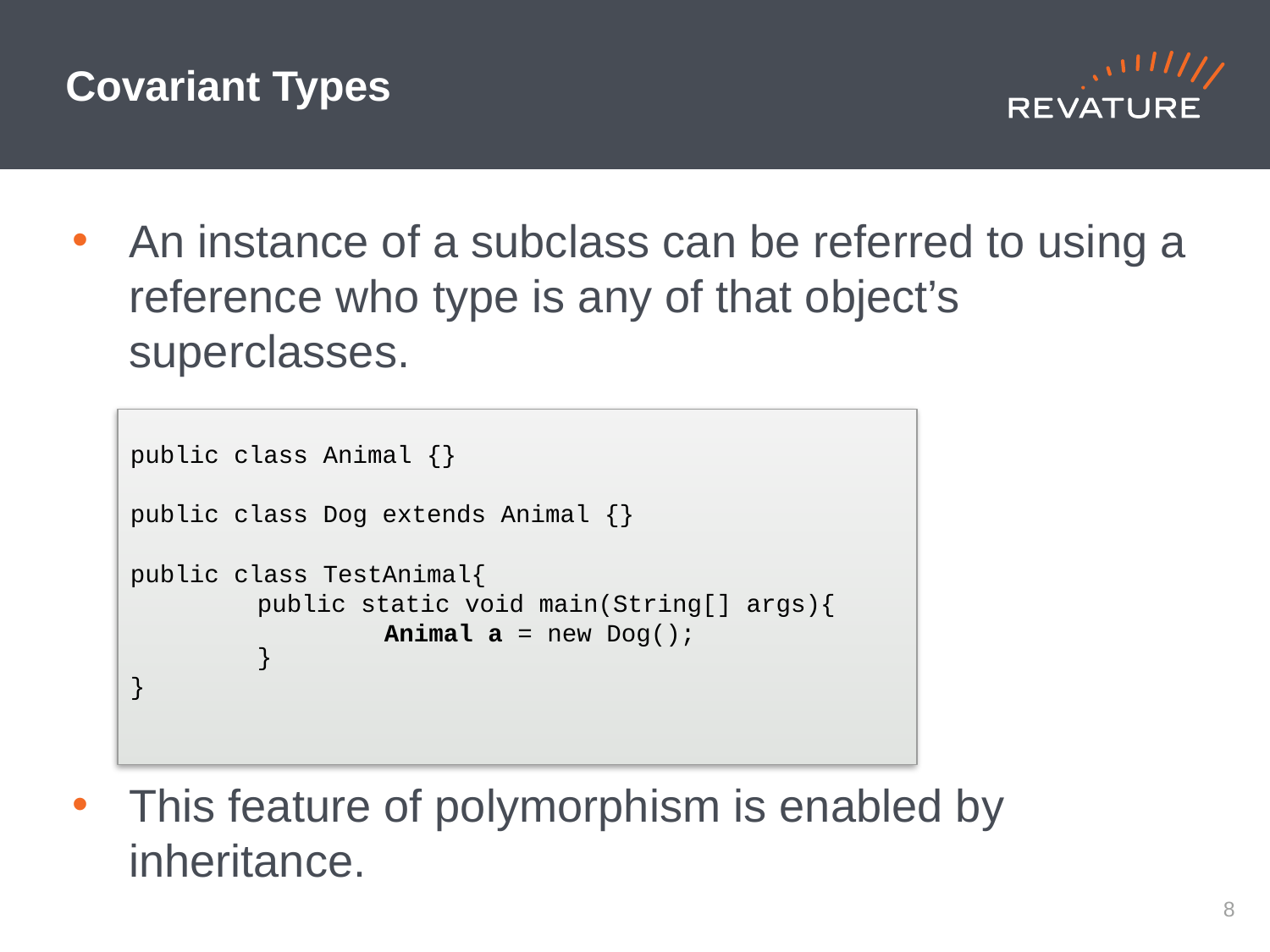

# Covariant Types
An instance of a subclass can be referred to using a reference who type is any of that object’s superclasses.

This feature of polymorphism is enabled by inheritance.

public class Animal {}

public class Dog extends Animal {}

public class TestAnimal{
	public static void main(String[] args){
		Animal a = new Dog();
	}
}

8